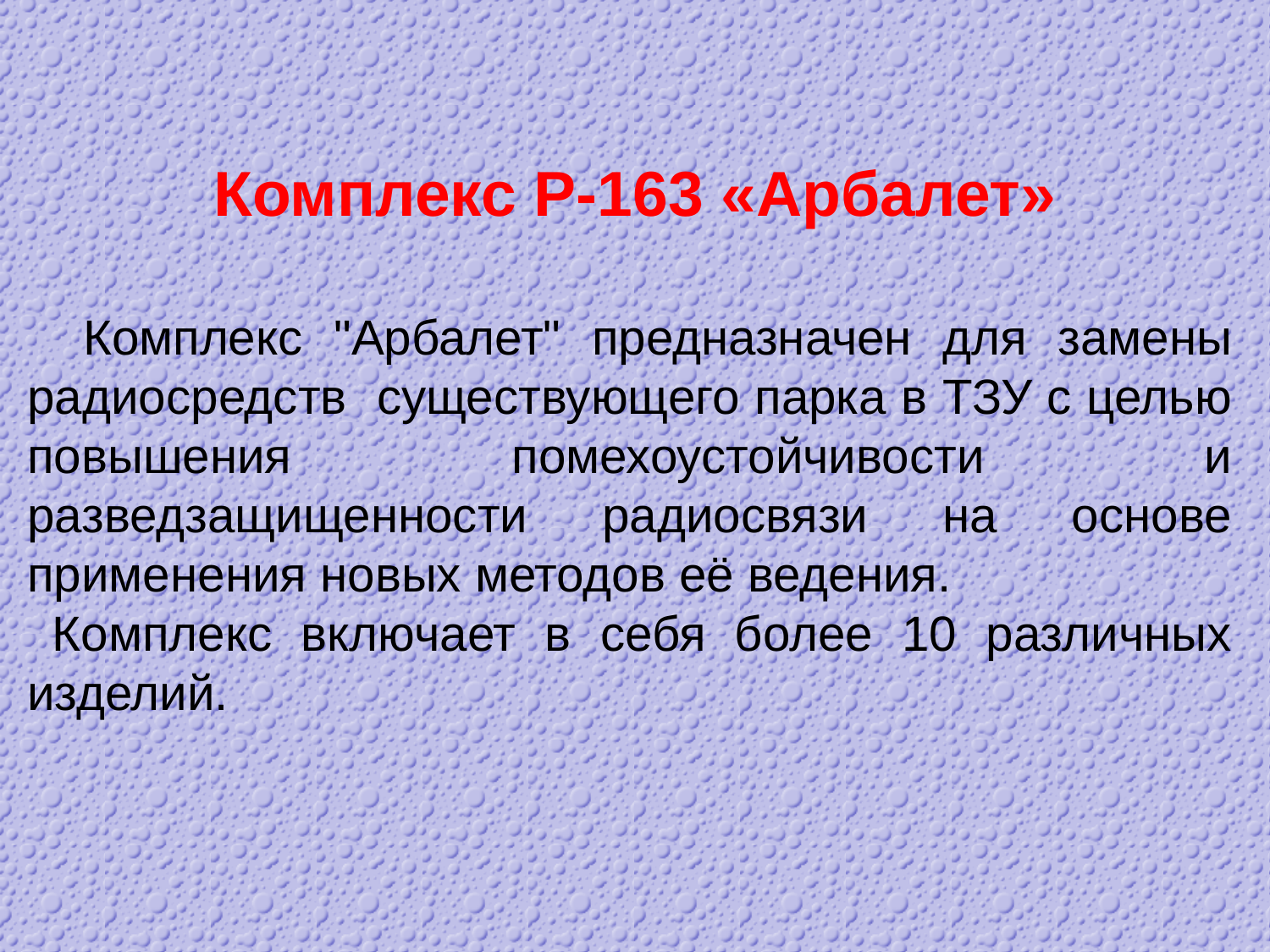

Комплекс Р-163 «Арбалет»
 Комплекс "Арбалет" предназначен для замены радиосредств  существующего парка в ТЗУ с целью повышения помехоустойчивости и разведзащищенности радиосвязи на основе применения новых методов её ведения.
Комплекс включает в себя более 10 различных изделий.